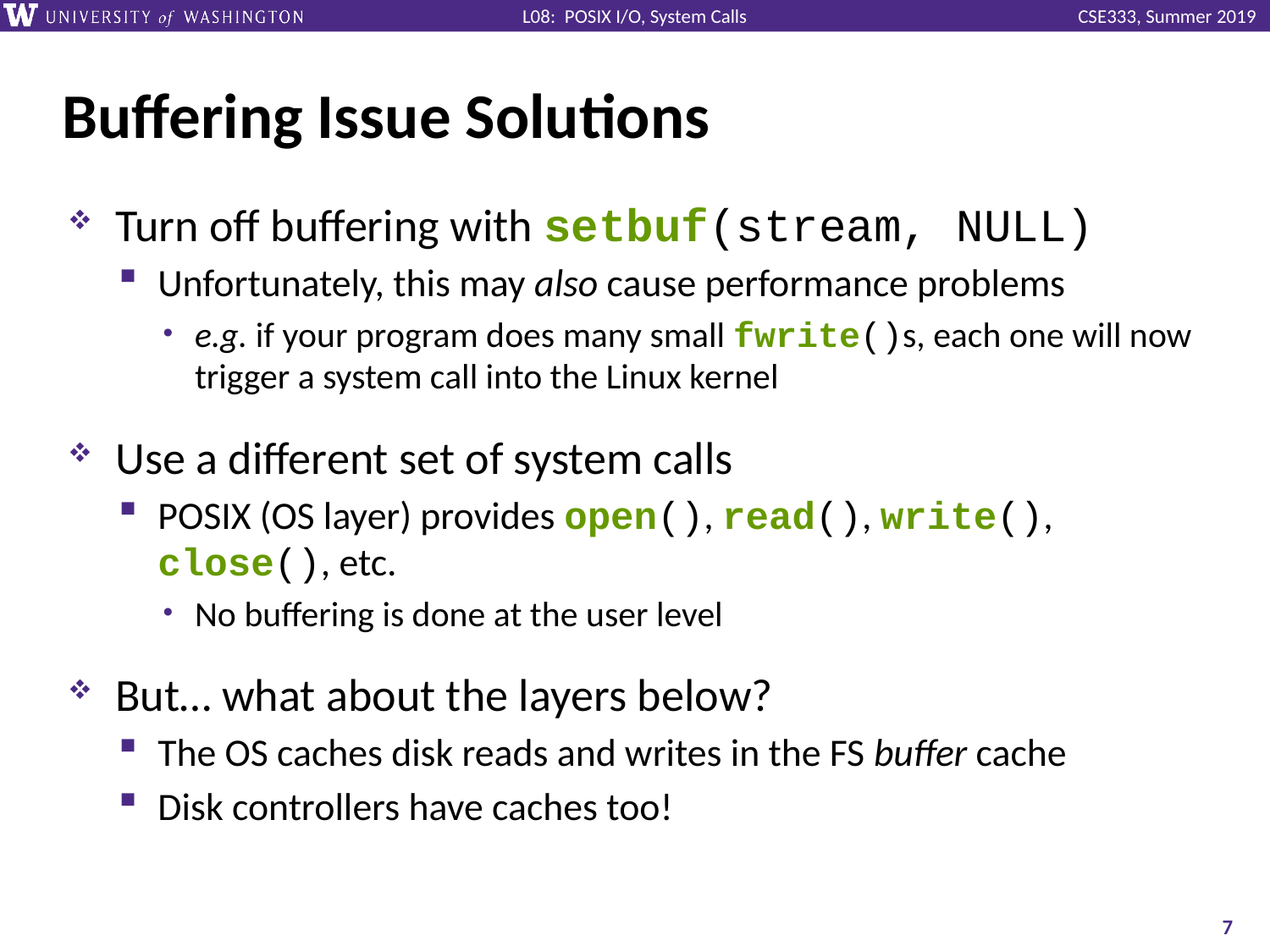

# Buffering Issue Solutions
Turn off buffering with setbuf(stream, NULL)
Unfortunately, this may also cause performance problems
e.g. if your program does many small fwrite()s, each one will now trigger a system call into the Linux kernel
Use a different set of system calls
POSIX (OS layer) provides open(), read(), write(), close(), etc.
No buffering is done at the user level
But… what about the layers below?
The OS caches disk reads and writes in the FS buffer cache
Disk controllers have caches too!
7